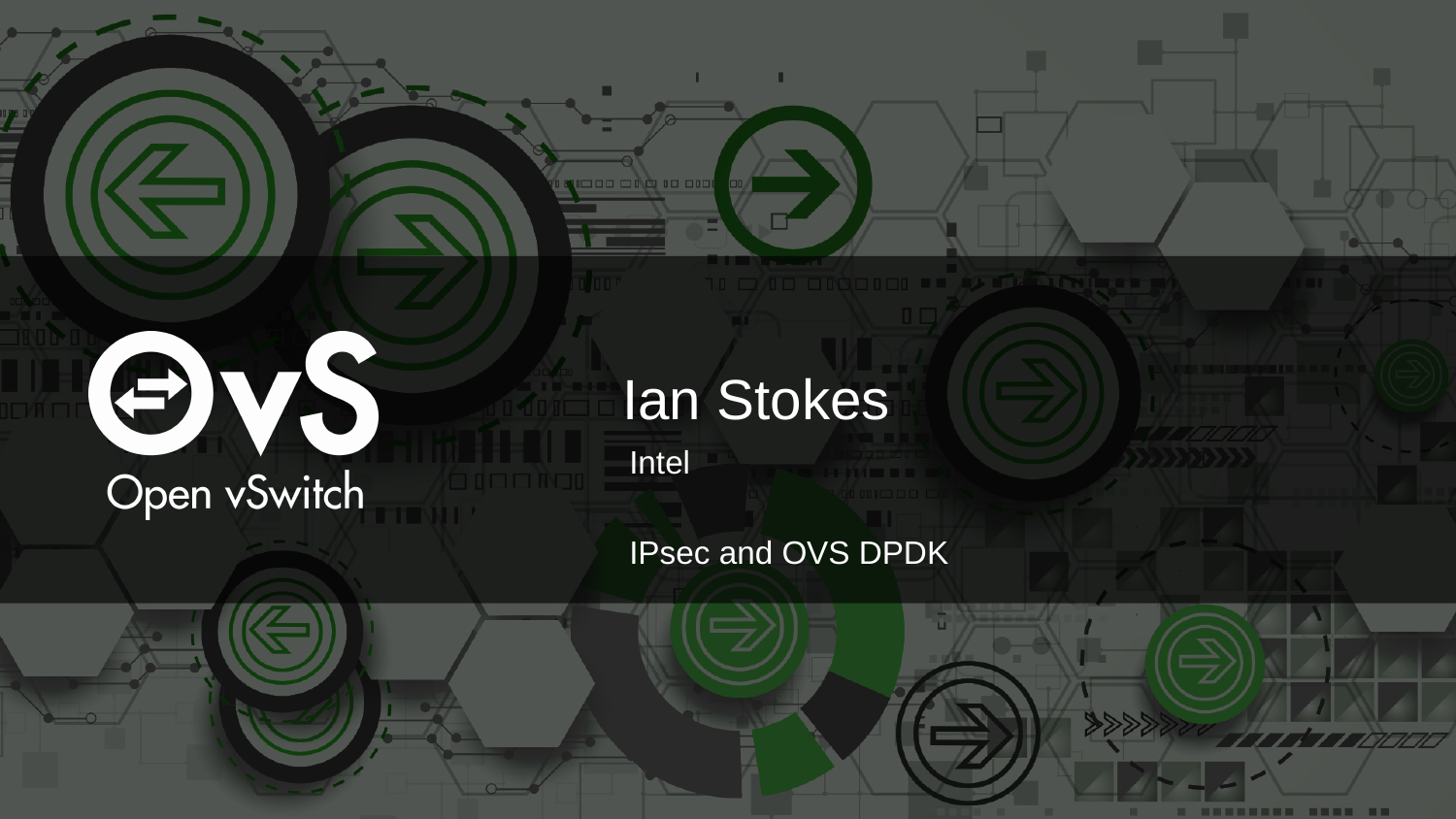

# Ian Stokes
Intel

IPsec and OVS DPDK